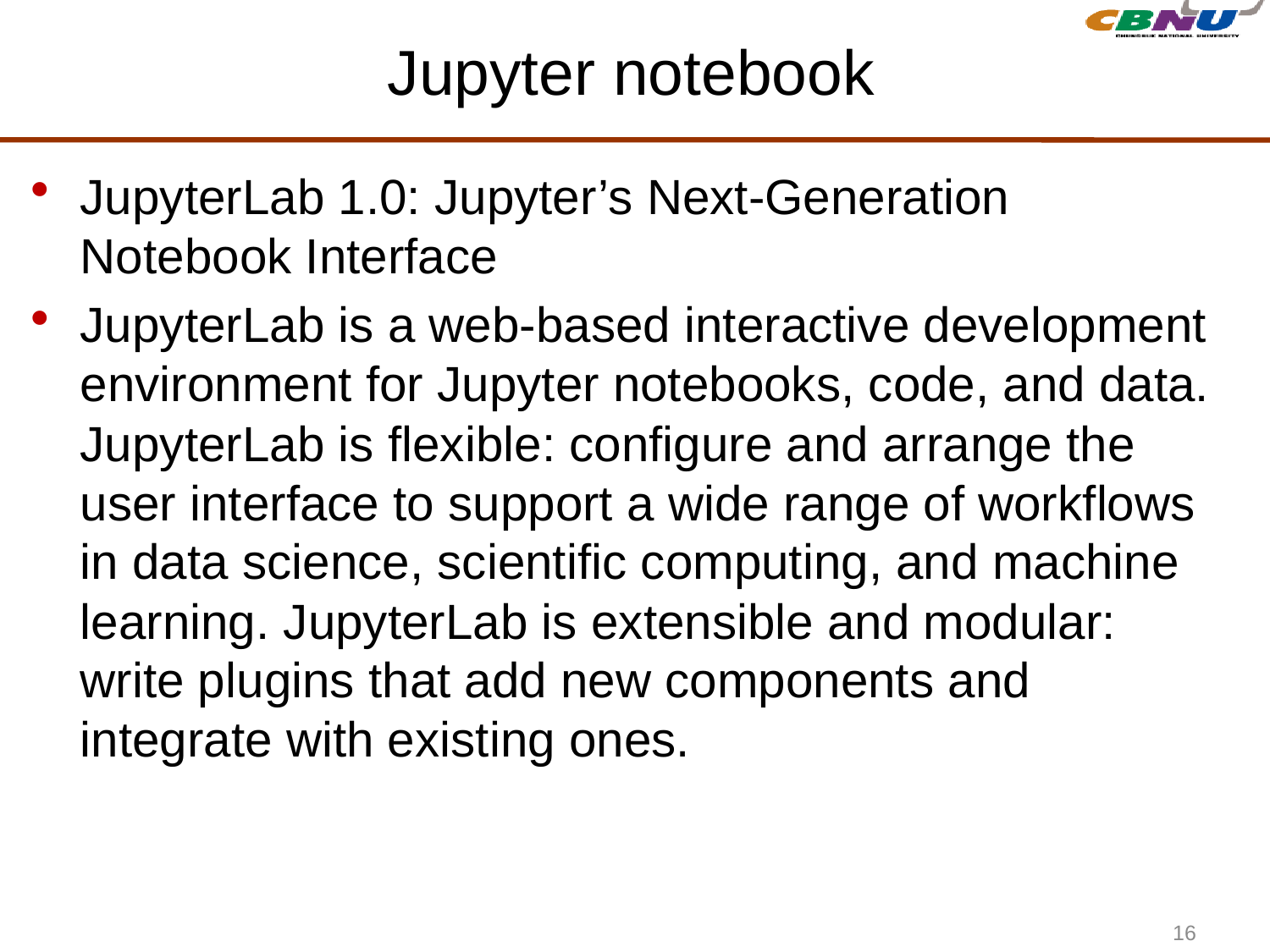

# Jupyter notebook
JupyterLab 1.0: Jupyter’s Next-Generation Notebook Interface
JupyterLab is a web-based interactive development environment for Jupyter notebooks, code, and data. JupyterLab is flexible: configure and arrange the user interface to support a wide range of workflows in data science, scientific computing, and machine learning. JupyterLab is extensible and modular: write plugins that add new components and integrate with existing ones.
16